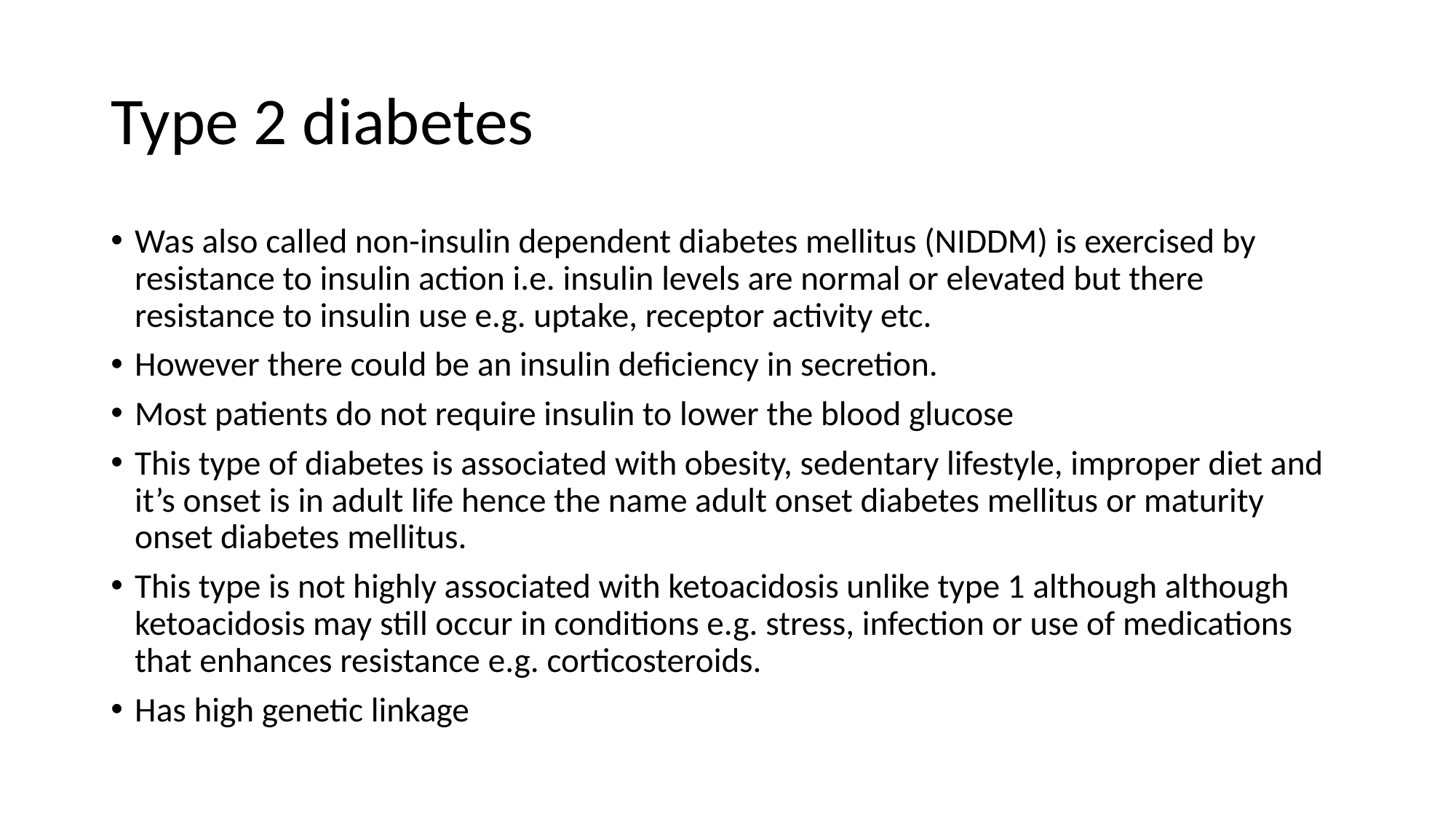

# Type 2 diabetes
Was also called non-insulin dependent diabetes mellitus (NIDDM) is exercised by resistance to insulin action i.e. insulin levels are normal or elevated but there resistance to insulin use e.g. uptake, receptor activity etc.
However there could be an insulin deficiency in secretion.
Most patients do not require insulin to lower the blood glucose
This type of diabetes is associated with obesity, sedentary lifestyle, improper diet and it’s onset is in adult life hence the name adult onset diabetes mellitus or maturity onset diabetes mellitus.
This type is not highly associated with ketoacidosis unlike type 1 although although ketoacidosis may still occur in conditions e.g. stress, infection or use of medications that enhances resistance e.g. corticosteroids.
Has high genetic linkage